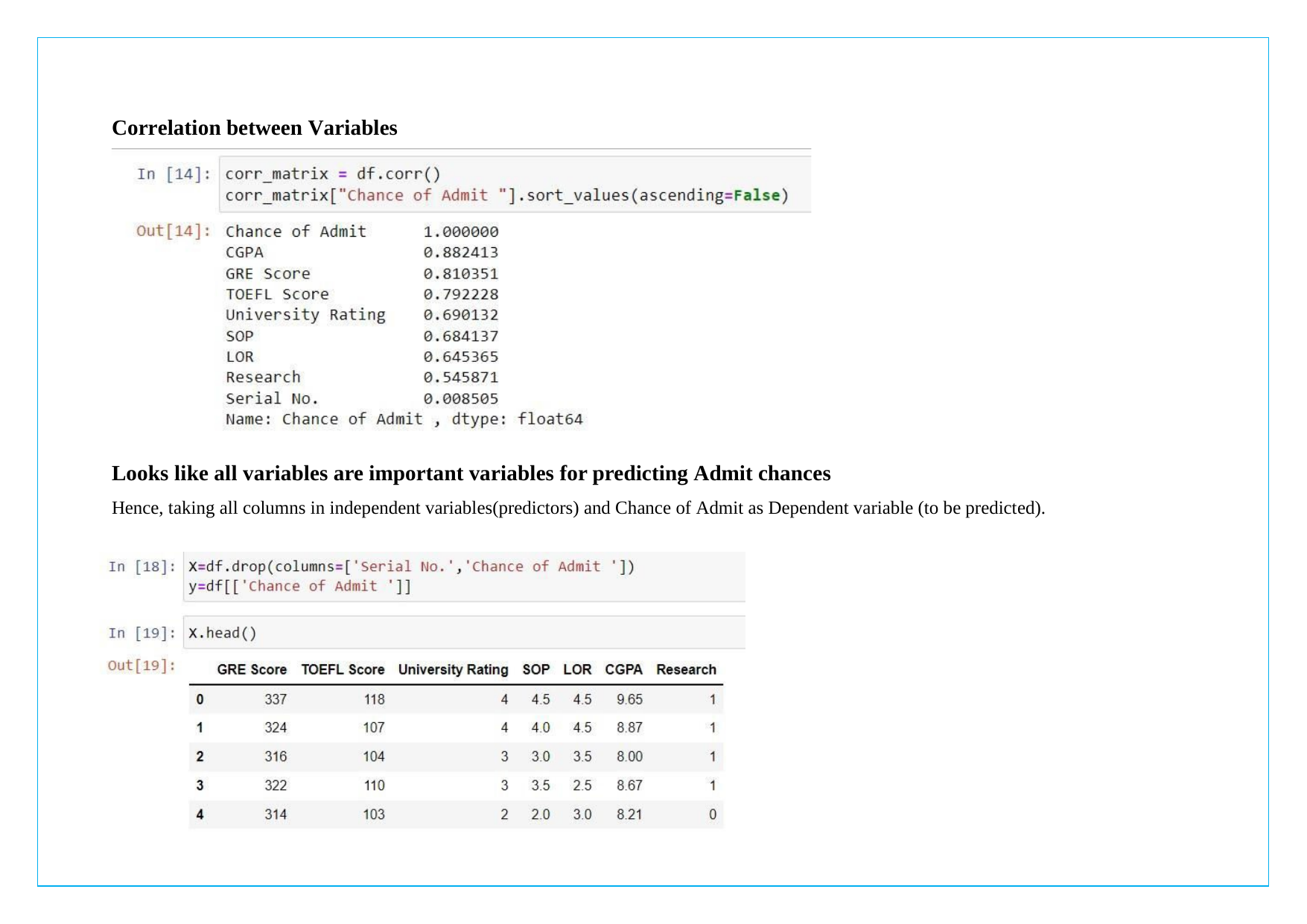

Correlation between Variables

Looks like all variables are important variables for predicting Admit chances
Hence, taking all columns in independent variables(predictors) and Chance of Admit as Dependent variable (to be predicted).